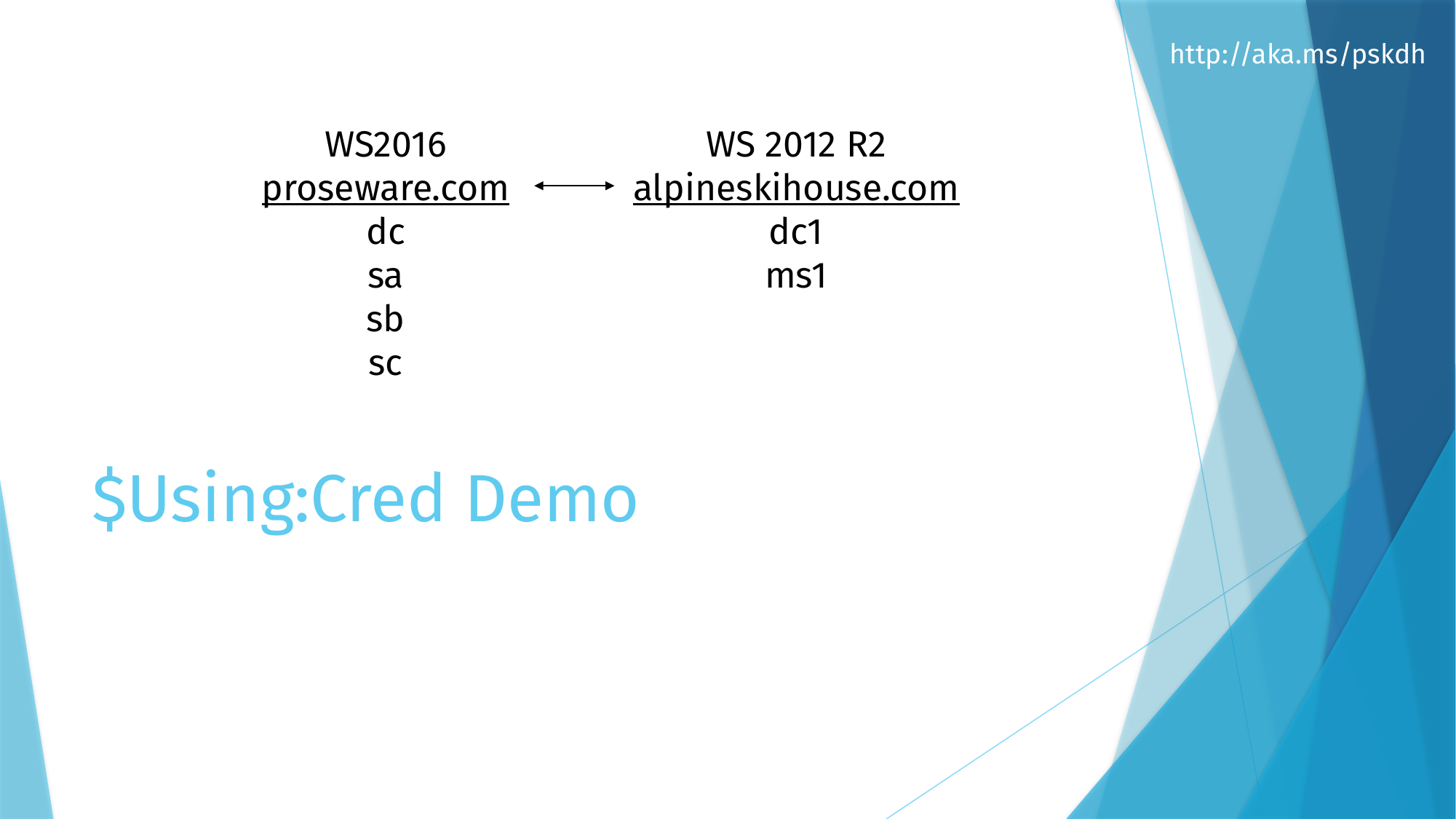

WS2016
proseware.com
dc
sa
sb
sc
WS 2012 R2
alpineskihouse.com
dc1
ms1
# $Using:Cred Demo